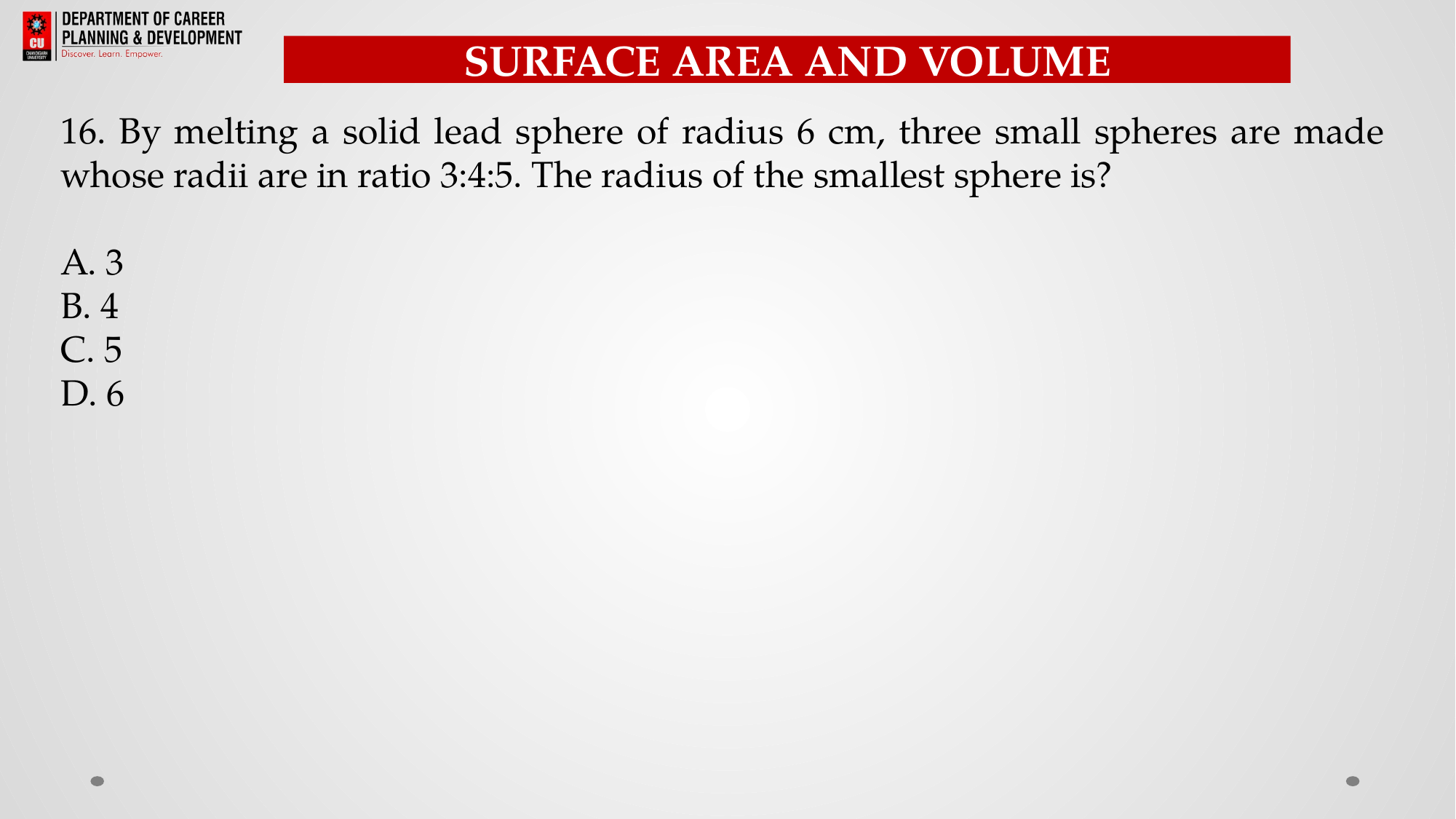

SURFACE AREA AND VOLUME
16. By melting a solid lead sphere of radius 6 cm, three small spheres are made whose radii are in ratio 3:4:5. The radius of the smallest sphere is?

A. 3
B. 4
C. 5
D. 6